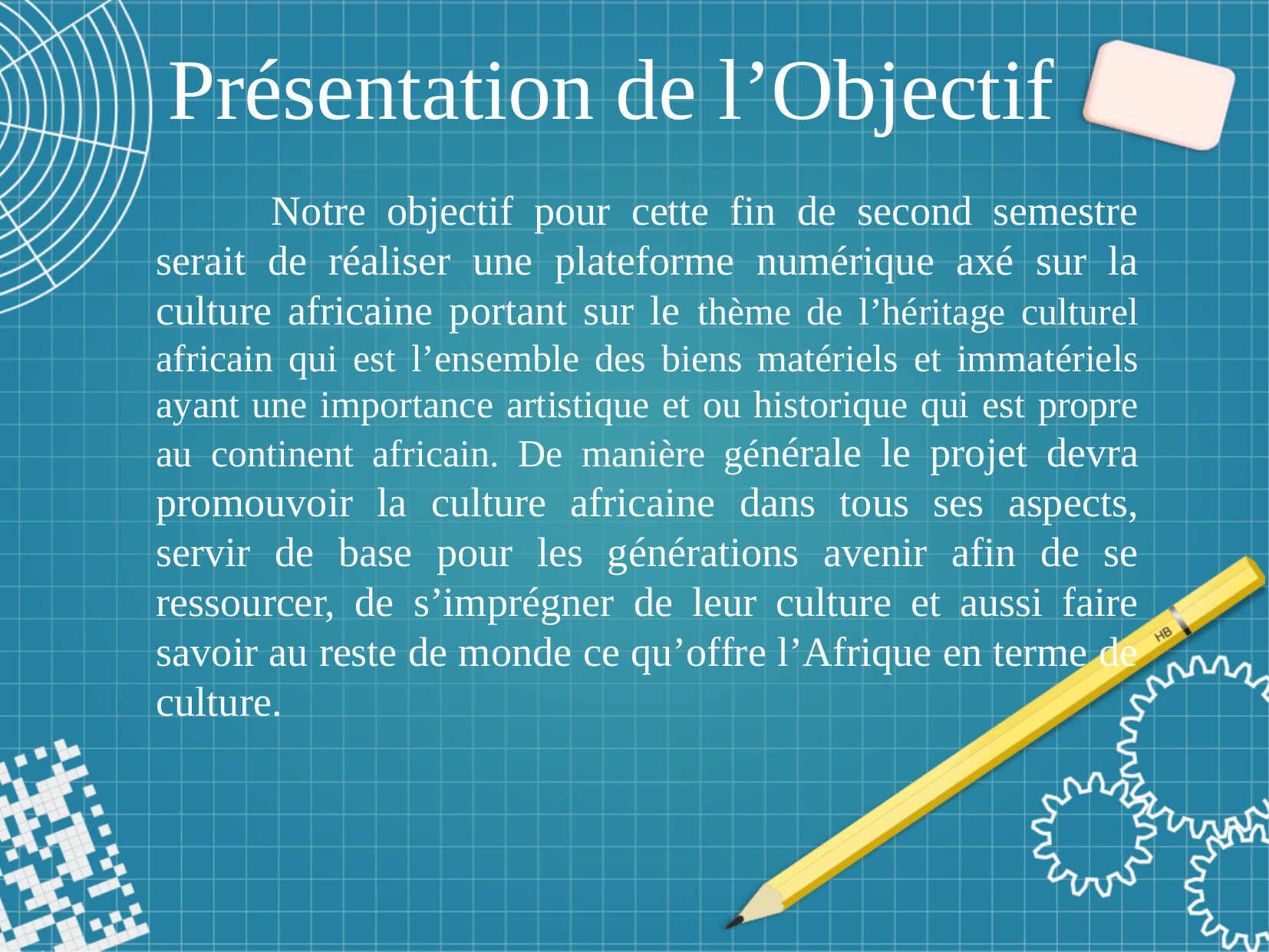

Présentation de l’Objectif
	Notre objectif pour cette fin de second semestre serait de réaliser une plateforme numérique axé sur la culture africaine portant sur le thème de l’héritage culturel africain qui est l’ensemble des biens matériels et immatériels ayant une importance artistique et ou historique qui est propre au continent africain. De manière générale le projet devra promouvoir la culture africaine dans tous ses aspects, servir de base pour les générations avenir afin de se ressourcer, de s’imprégner de leur culture et aussi faire savoir au reste de monde ce qu’offre l’Afrique en terme de culture.